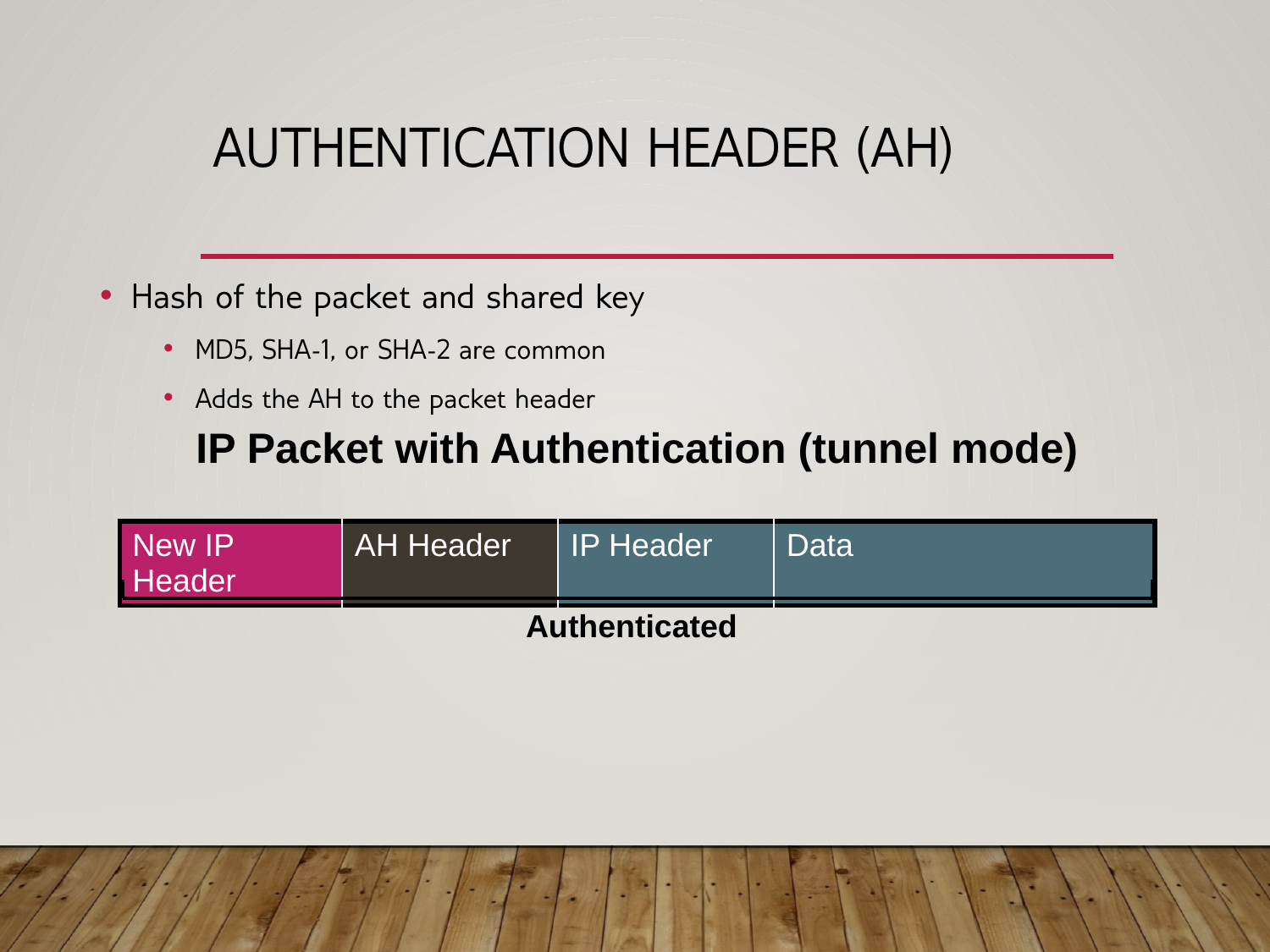

# Authentication Header (AH)
Hash of the packet and shared key
MD5, SHA-1, or SHA-2 are common
Adds the AH to the packet header
IP Packet with Authentication (tunnel mode)
| New IP Header | AH Header | IP Header | Data |
| --- | --- | --- | --- |
Authenticated